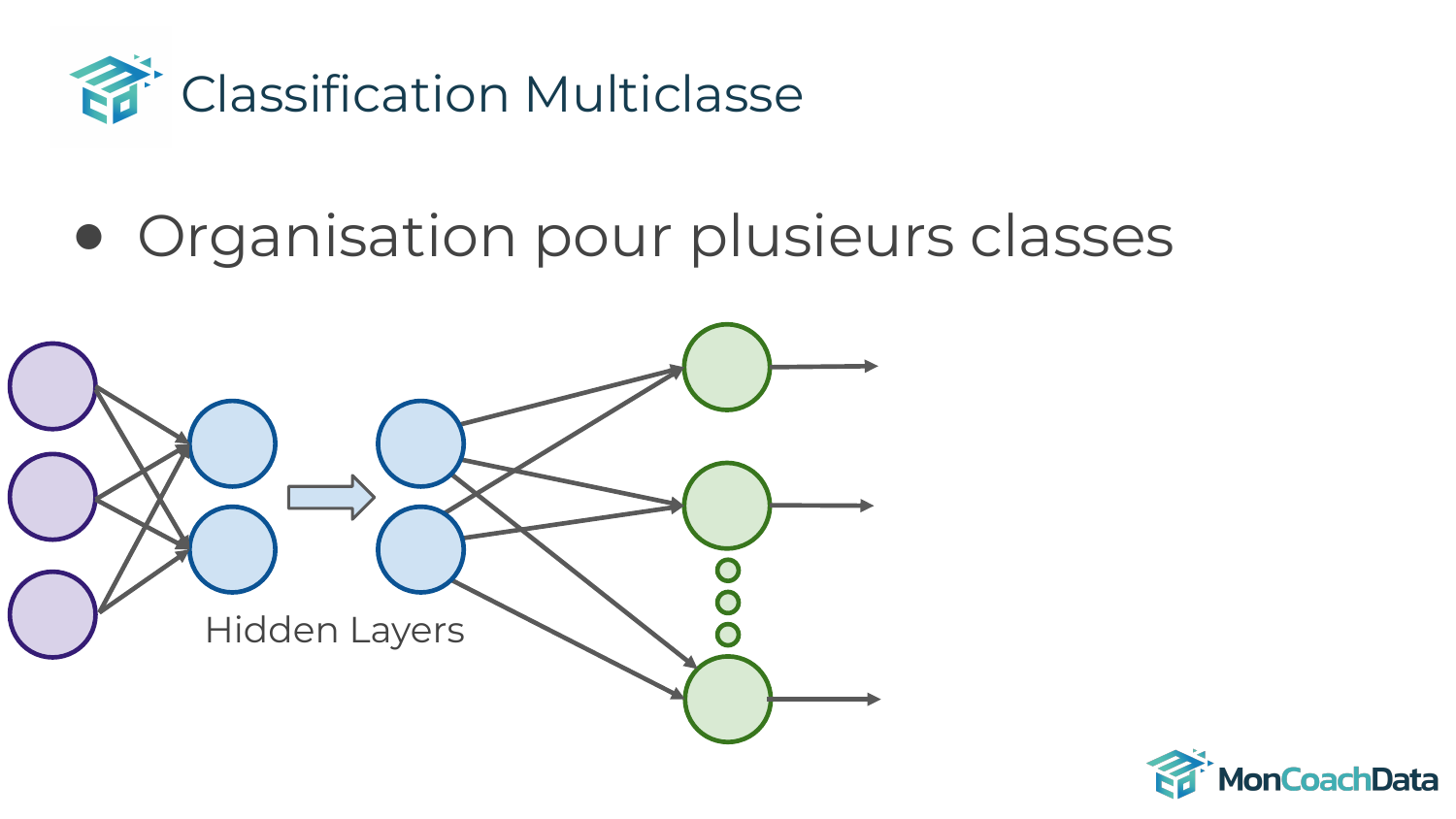

# Classification Multiclasse
Organisation pour plusieurs classes

Hidden Layers